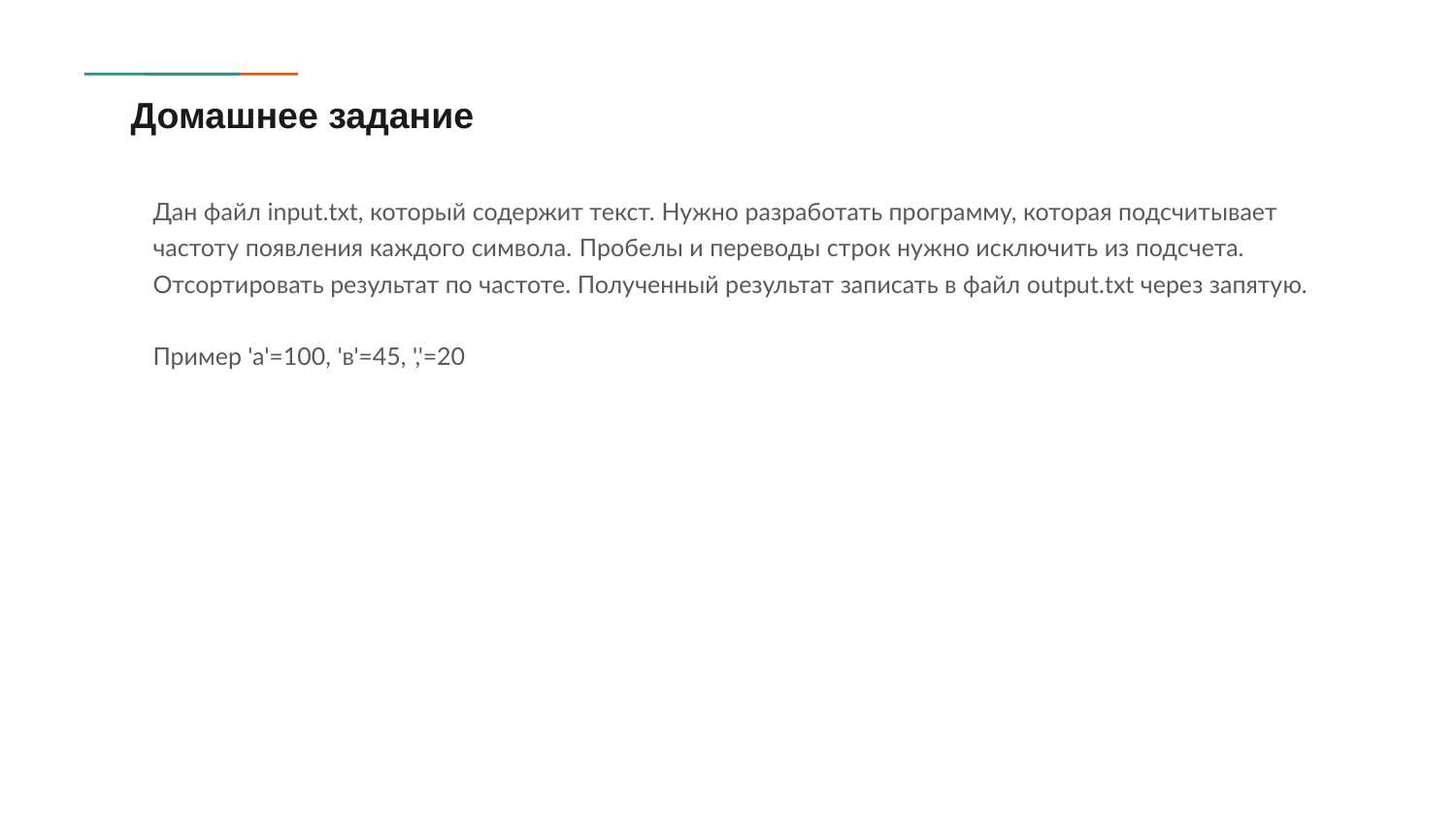

# Домашнее задание
Дан файл input.txt, который содержит текст. Нужно разработать программу, которая подсчитывает частоту появления каждого символа. Пробелы и переводы строк нужно исключить из подсчета. Отсортировать результат по частоте. Полученный результат записать в файл output.txt через запятую.

Пример 'а'=100, 'в'=45, ','=20